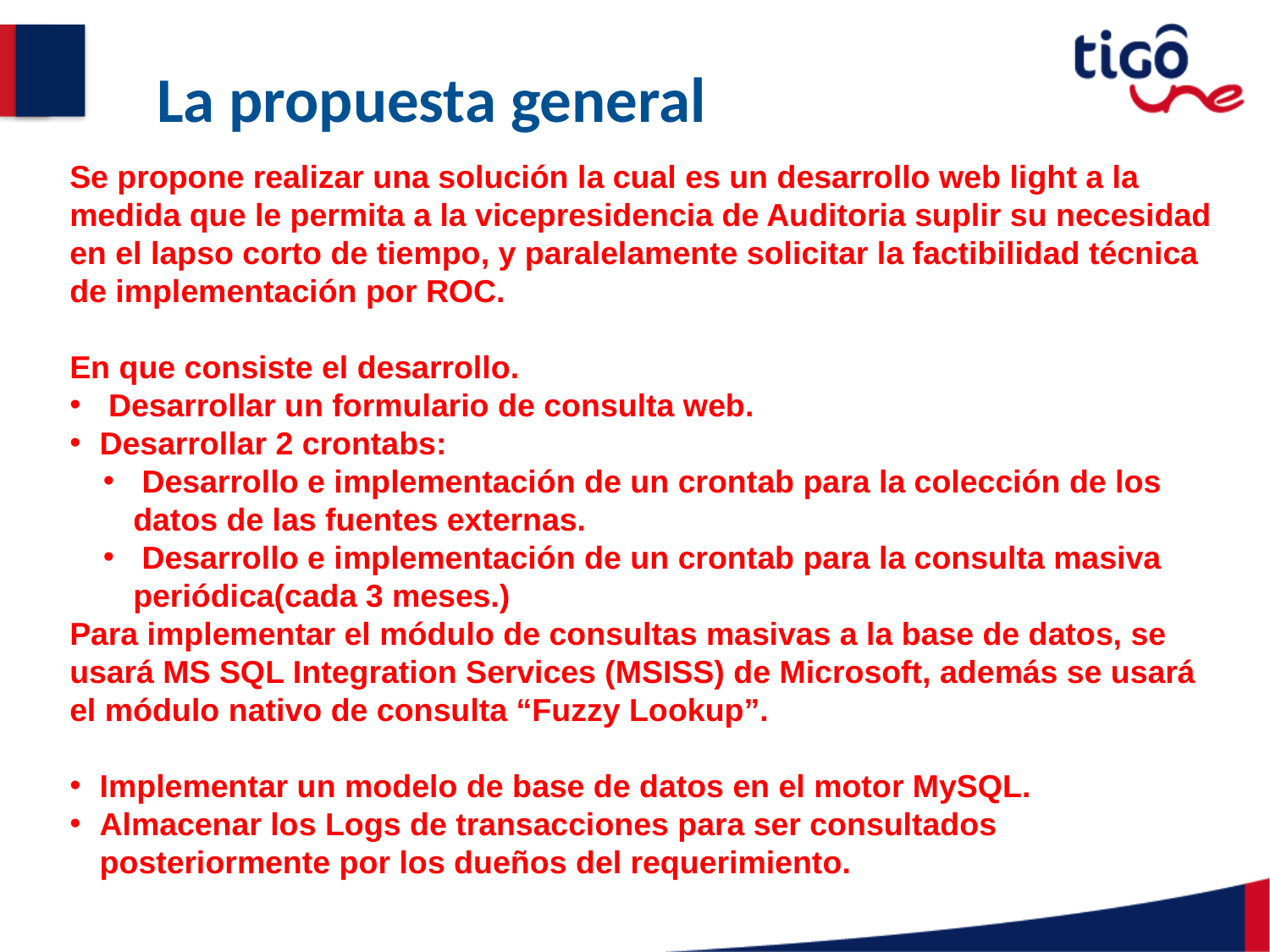

# La propuesta general
Se propone realizar una solución la cual es un desarrollo web light a la  medida que le permita a la vicepresidencia de Auditoria suplir su necesidad en el lapso corto de tiempo, y paralelamente solicitar la factibilidad técnica de implementación por ROC.

En que consiste el desarrollo.
 Desarrollar un formulario de consulta web.
Desarrollar 2 crontabs:
 Desarrollo e implementación de un crontab para la colección de los datos de las fuentes externas.
 Desarrollo e implementación de un crontab para la consulta masiva periódica(cada 3 meses.)
Para implementar el módulo de consultas masivas a la base de datos, se usará MS SQL Integration Services (MSISS) de Microsoft, además se usará el módulo nativo de consulta “Fuzzy Lookup”.

Implementar un modelo de base de datos en el motor MySQL.
Almacenar los Logs de transacciones para ser consultados posteriormente por los dueños del requerimiento.